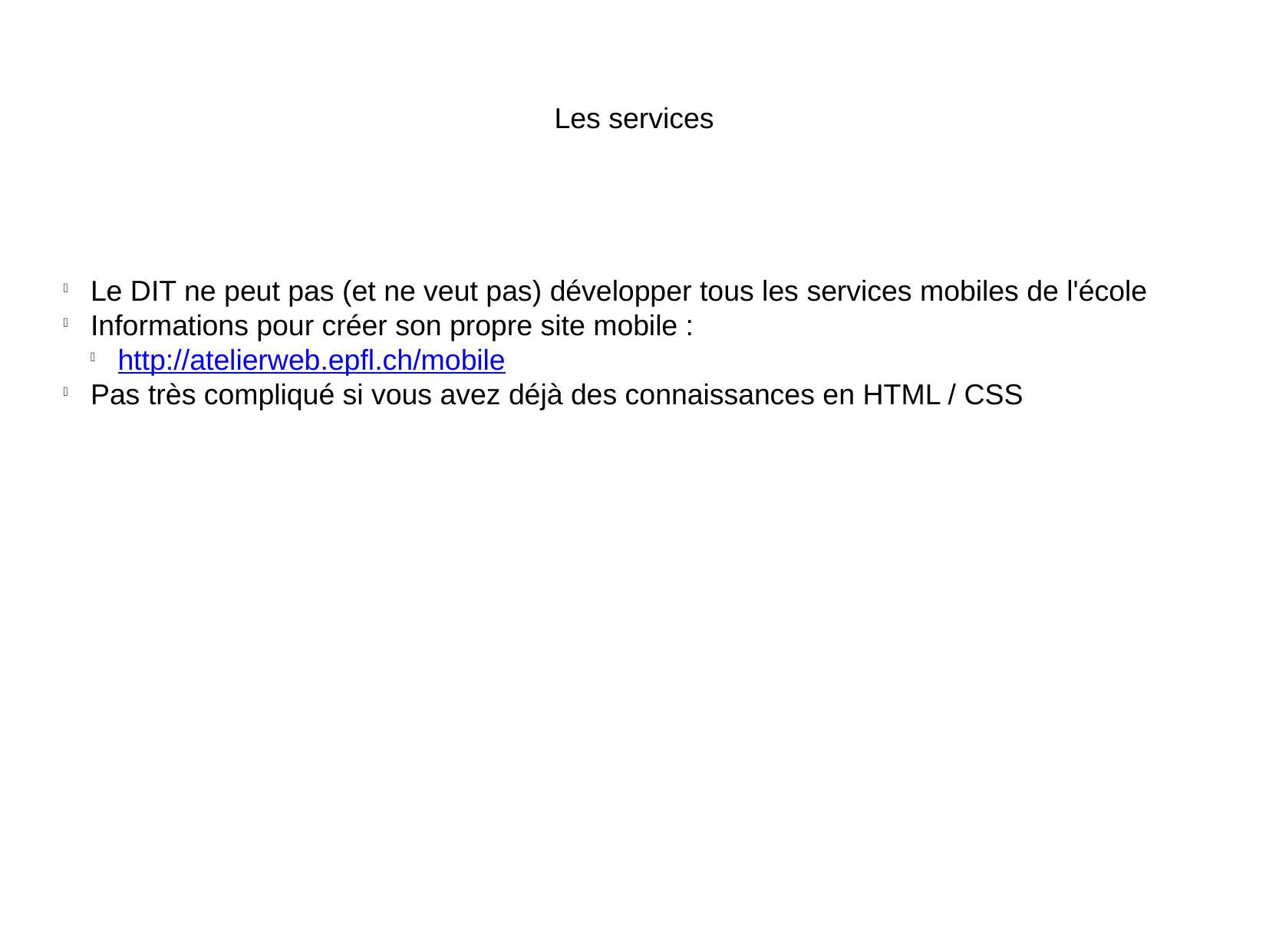

Les services
Le DIT ne peut pas (et ne veut pas) développer tous les services mobiles de l'école
Informations pour créer son propre site mobile :
http://atelierweb.epfl.ch/mobile
Pas très compliqué si vous avez déjà des connaissances en HTML / CSS